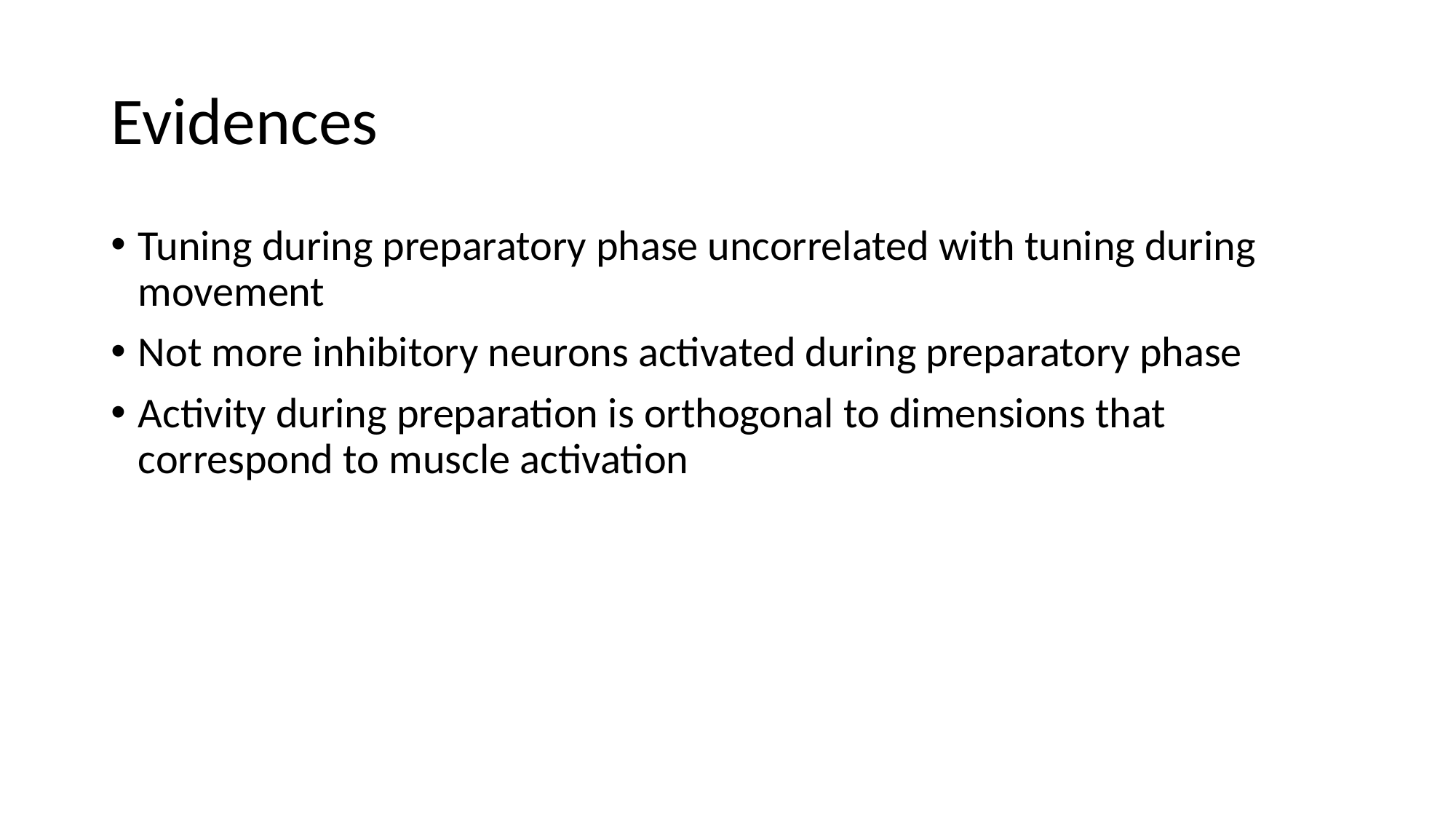

# Evidences
Tuning during preparatory phase uncorrelated with tuning during movement
Not more inhibitory neurons activated during preparatory phase
Activity during preparation is orthogonal to dimensions that correspond to muscle activation